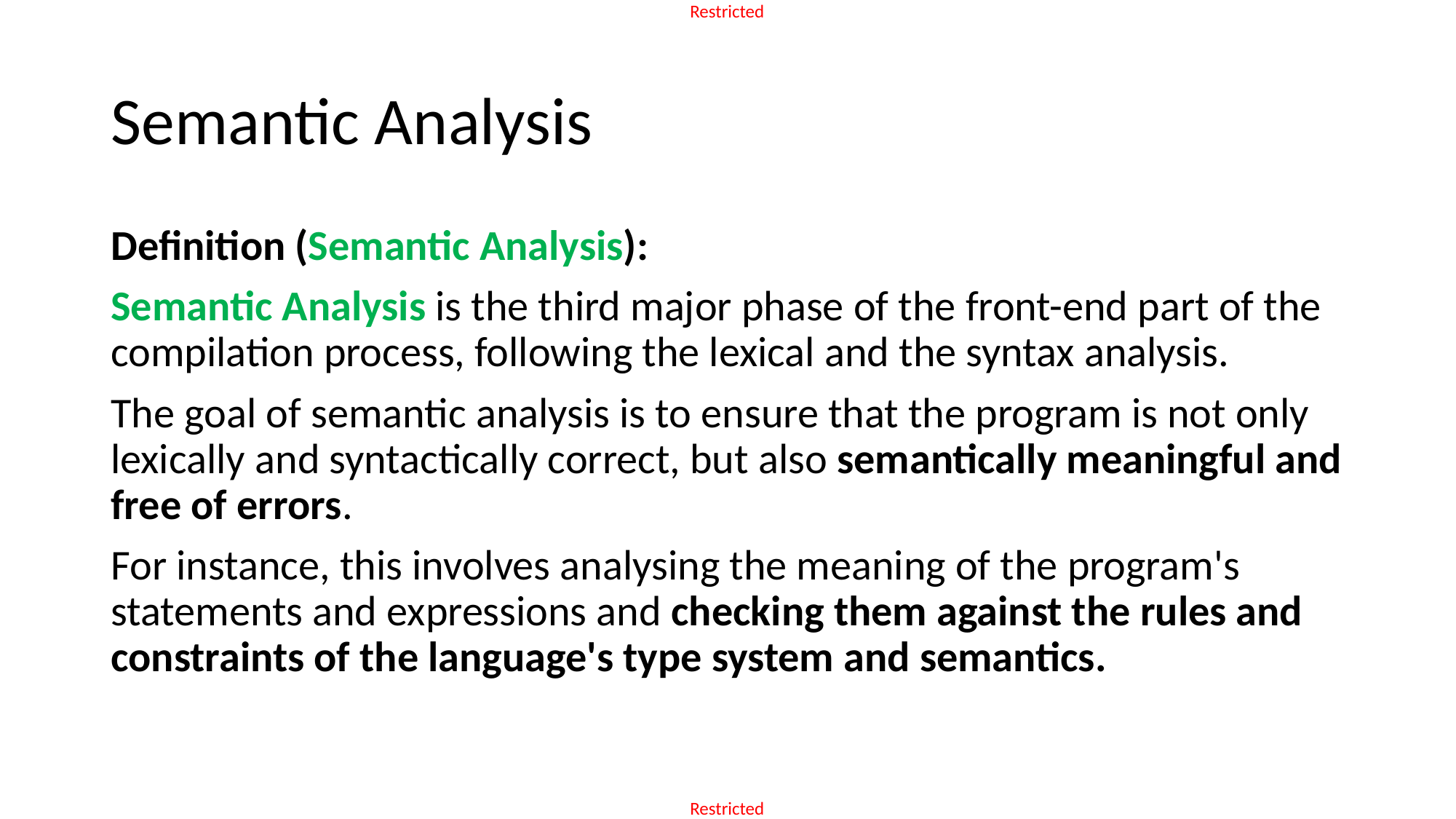

# Semantic Analysis
Definition (Semantic Analysis):
Semantic Analysis is the third major phase of the front-end part of the compilation process, following the lexical and the syntax analysis.
The goal of semantic analysis is to ensure that the program is not only lexically and syntactically correct, but also semantically meaningful and free of errors.
For instance, this involves analysing the meaning of the program's statements and expressions and checking them against the rules and constraints of the language's type system and semantics.